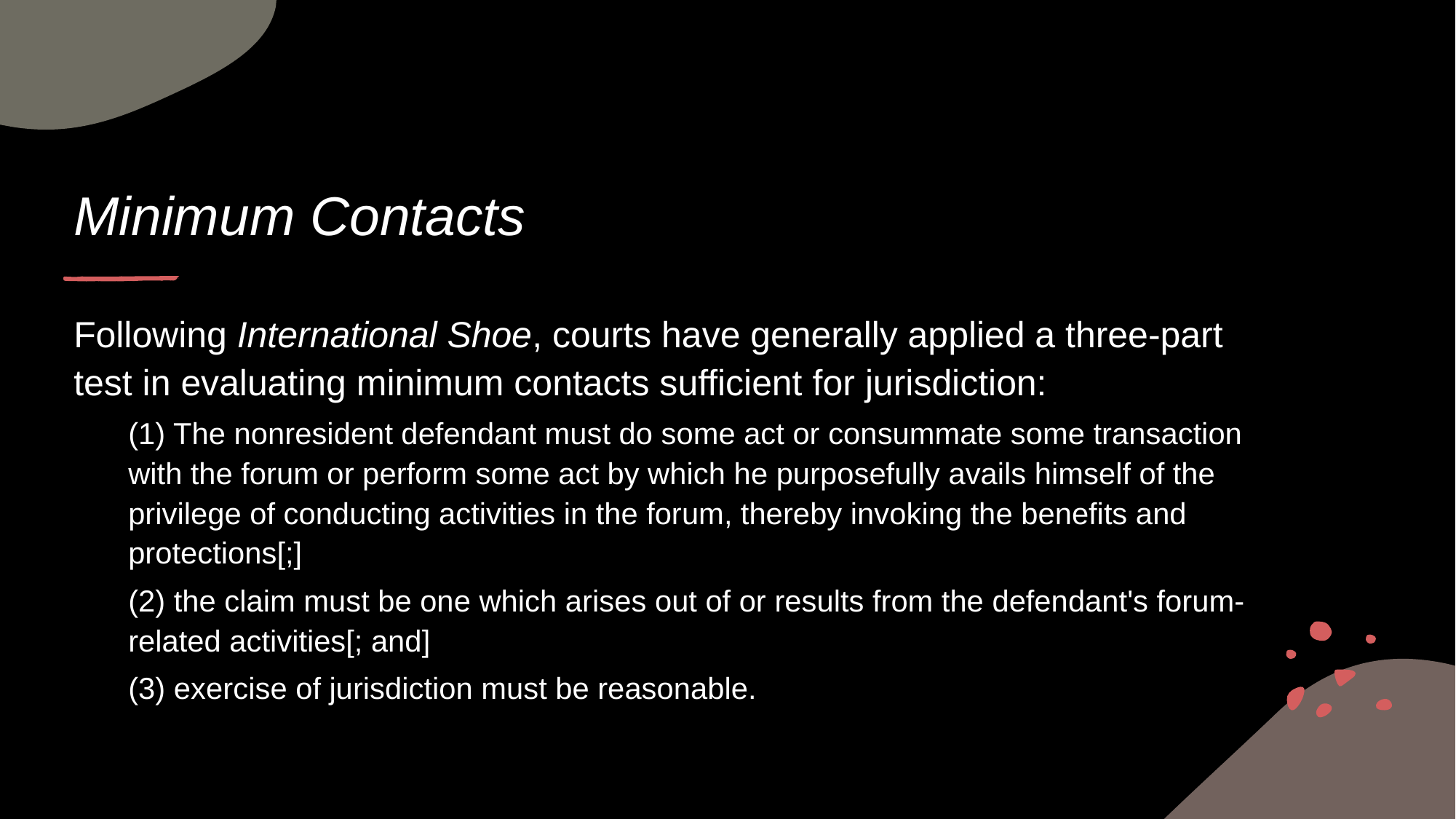

# Minimum Contacts
Following International Shoe, courts have generally applied a three-part test in evaluating minimum contacts sufficient for jurisdiction:​
(1) The nonresident defendant must do some act or consummate some transaction with the forum or perform some act by which he purposefully avails himself of the privilege of conducting activities in the forum, thereby invoking the benefits and protections[;] ​
(2) the claim must be one which arises out of or results from the defendant's forum-related activities[; and] ​
(3) exercise of jurisdiction must be reasonable.